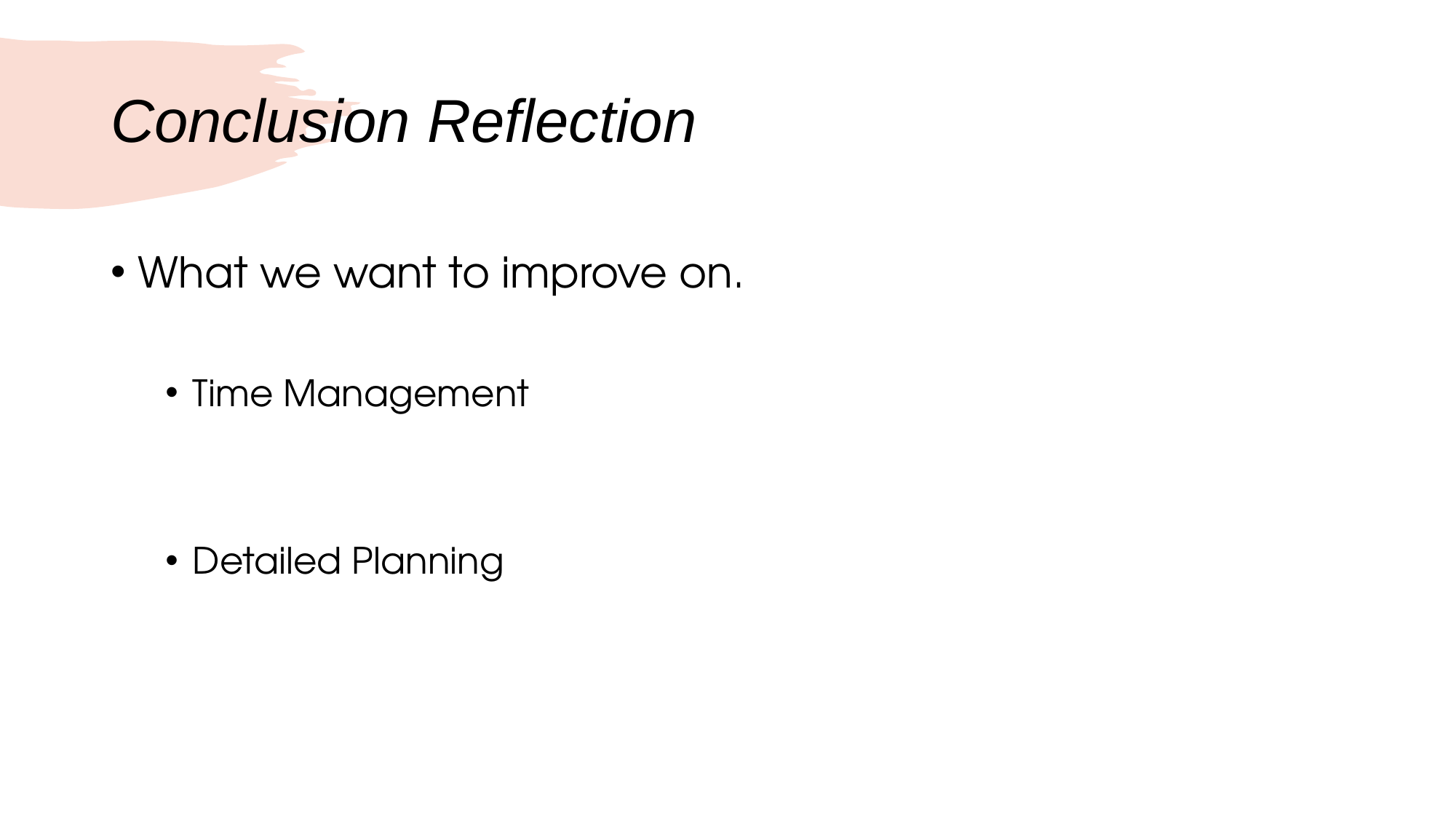

# Conclusion Reflection
What we want to improve on.

Time Management

Detailed Planning